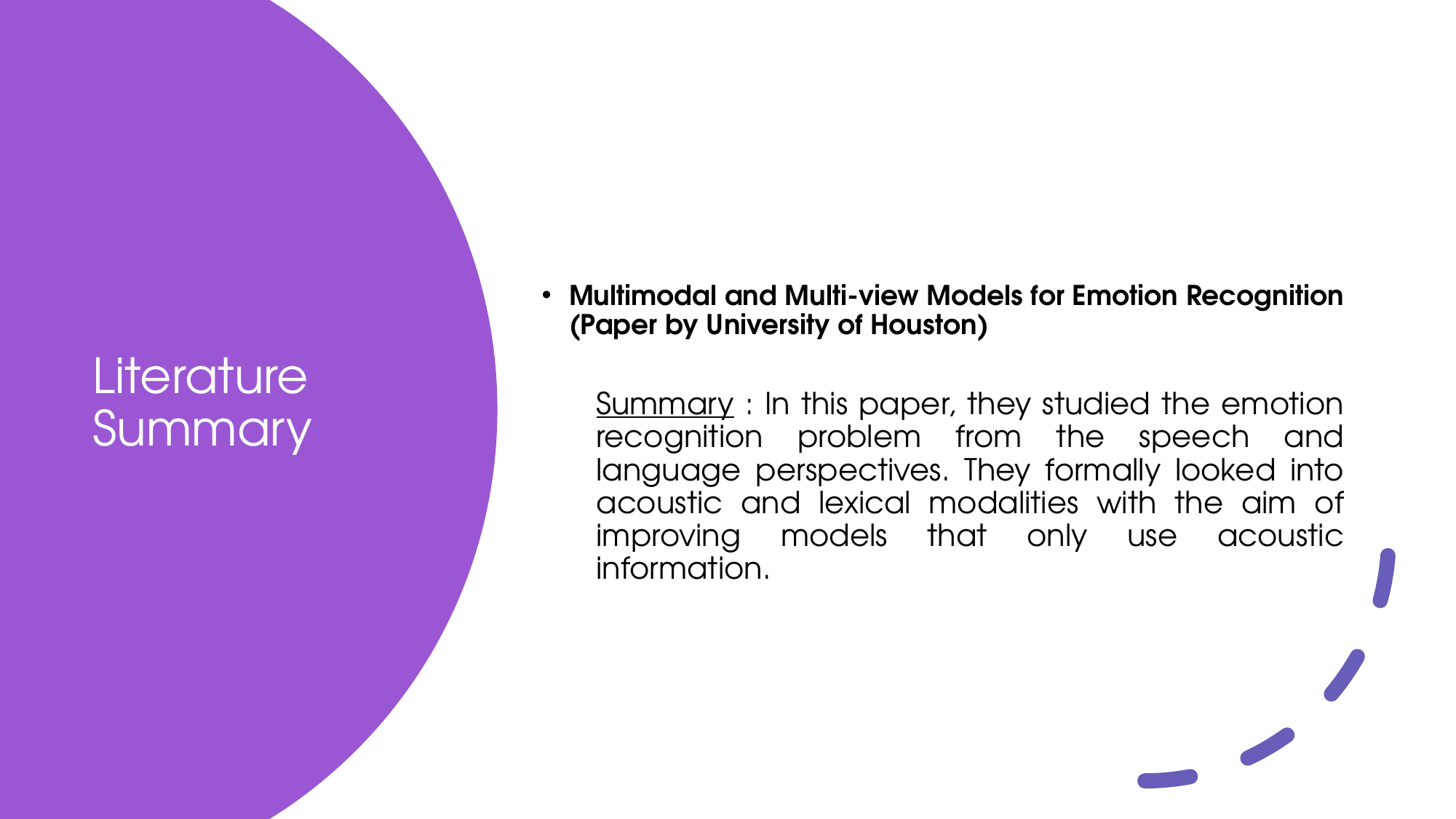

Multimodal and Multi-view Models for Emotion Recognition (Paper by University of Houston)

Summary : In this paper, they studied the emotion recognition problem from the speech and language perspectives. They formally looked into acoustic and lexical modalities with the aim of improving models that only use acoustic information.
# Literature Summary